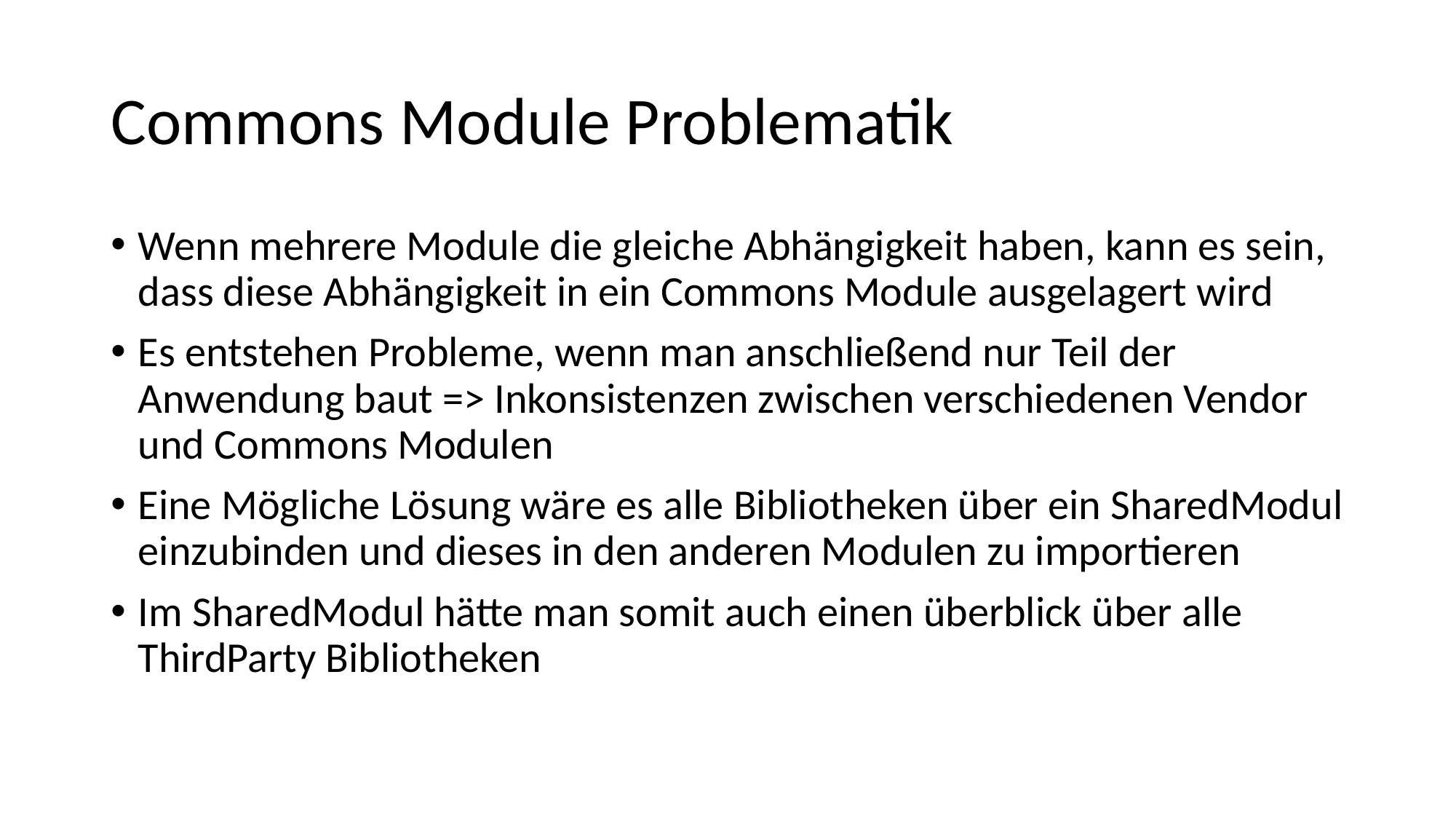

# Commons Module Problematik
Wenn mehrere Module die gleiche Abhängigkeit haben, kann es sein, dass diese Abhängigkeit in ein Commons Module ausgelagert wird
Es entstehen Probleme, wenn man anschließend nur Teil der Anwendung baut => Inkonsistenzen zwischen verschiedenen Vendor und Commons Modulen
Eine Mögliche Lösung wäre es alle Bibliotheken über ein SharedModul einzubinden und dieses in den anderen Modulen zu importieren
Im SharedModul hätte man somit auch einen überblick über alle ThirdParty Bibliotheken